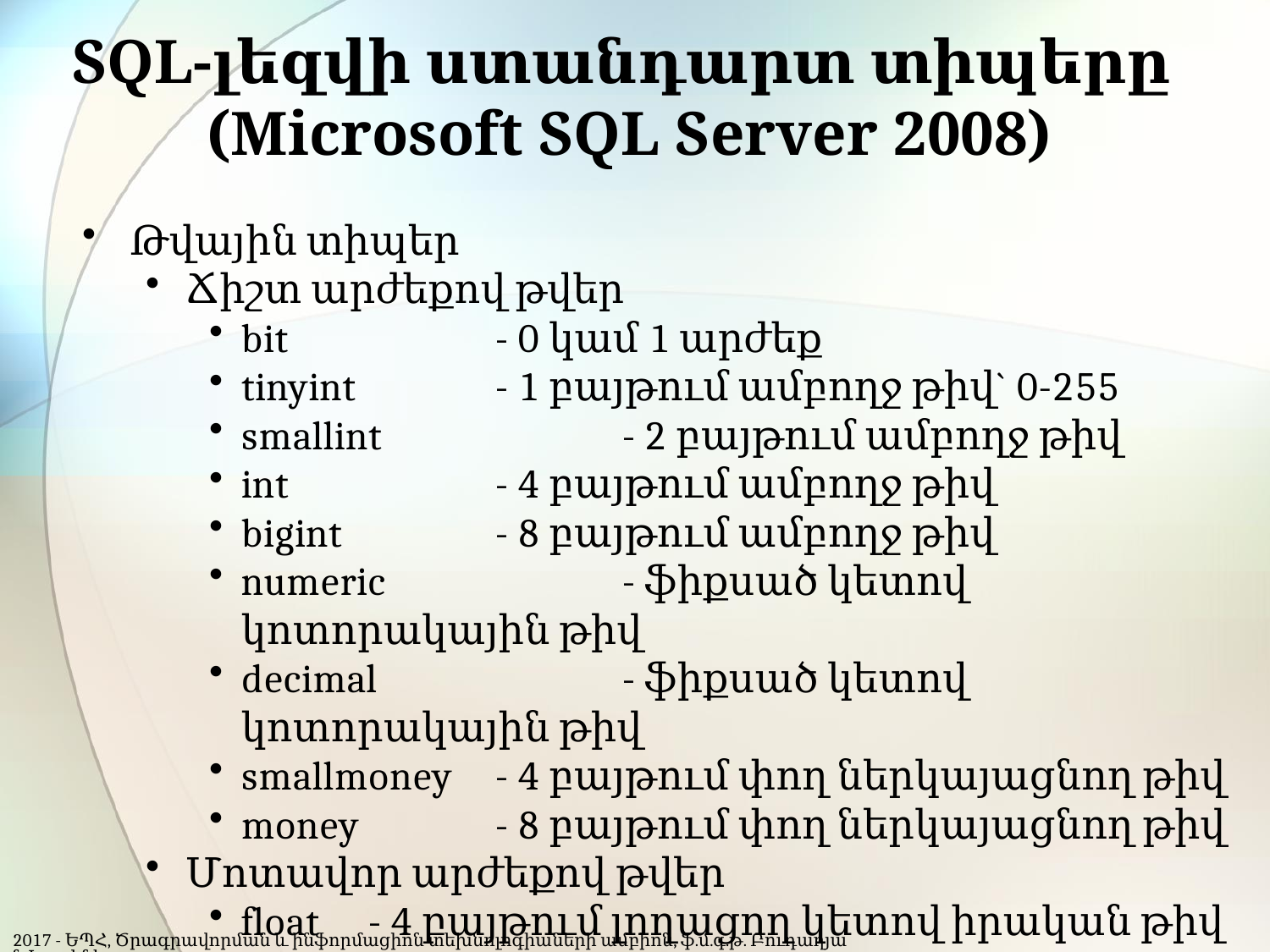

# SQL-լեզվի ստանդարտ տիպերը (Microsoft SQL Server 2008)
Թվային տիպեր
Ճիշտ արժեքով թվեր
bit 		- 0 կամ 1 արժեք
tinyint		- 1 բայթում ամբողջ թիվ` 0-255
smallint		- 2 բայթում ամբողջ թիվ
int 		- 4 բայթում ամբողջ թիվ
bigint		- 8 բայթում ամբողջ թիվ
numeric		- ֆիքսած կետով կոտորակային թիվ
decimal		- ֆիքսած կետով կոտորակային թիվ
smallmoney	- 4 բայթում փող ներկայացնող թիվ
money		- 8 բայթում փող ներկայացնող թիվ
Մոտավոր արժեքով թվեր
float	- 4 բայթում լողացող կետով իրական թիվ
real	- 8 բայթում լողացող կետով իրական թիվ
2017 - ԵՊՀ, Ծրագրավորման և ինֆորմացիոն տեխնոլոգիաների ամբիոն, ֆ.մ.գ.թ. Բուդաղյան Լուսինե